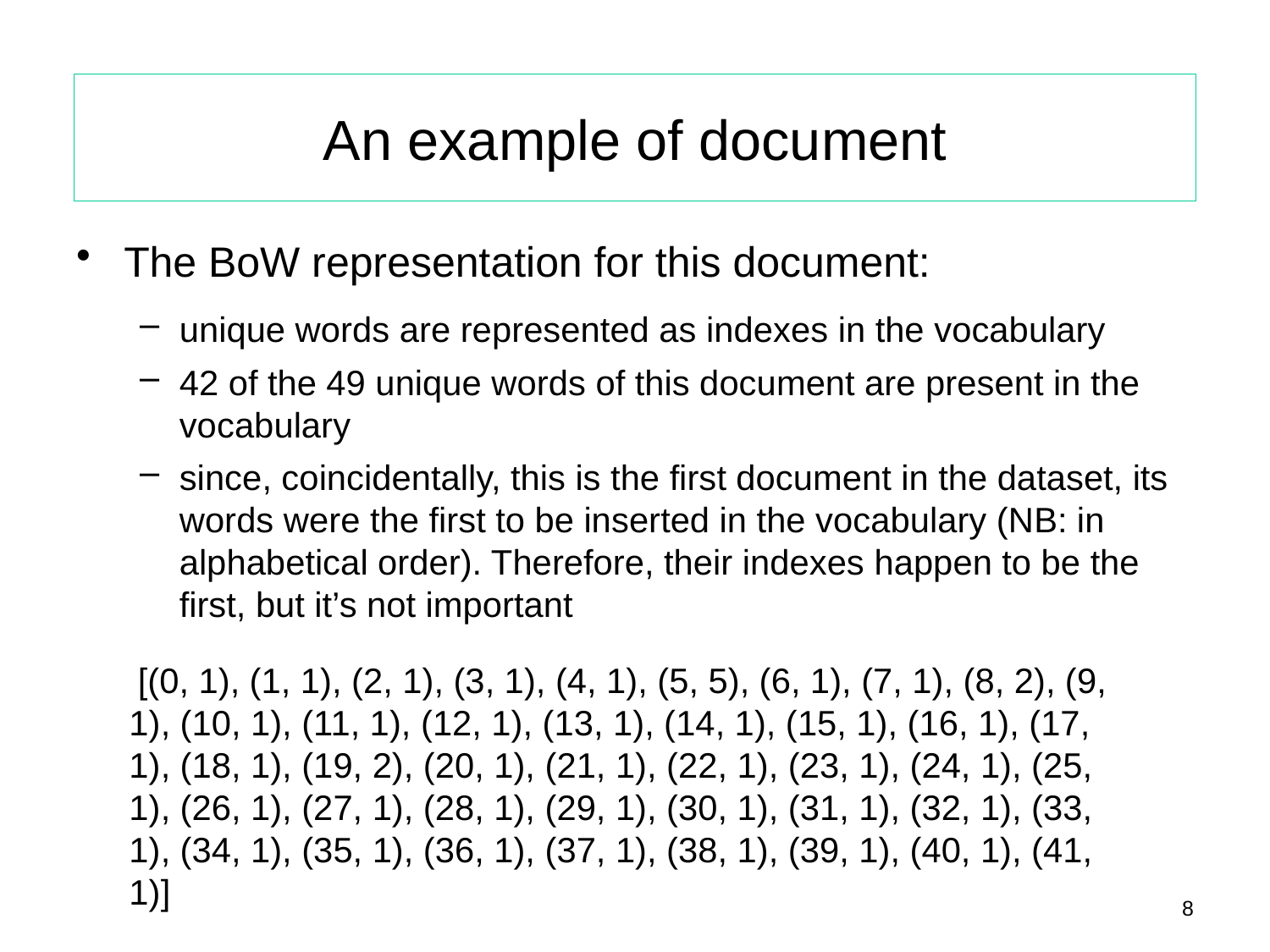

# An example of document
The BoW representation for this document:
unique words are represented as indexes in the vocabulary
42 of the 49 unique words of this document are present in the vocabulary
since, coincidentally, this is the first document in the dataset, its words were the first to be inserted in the vocabulary (NB: in alphabetical order). Therefore, their indexes happen to be the first, but it’s not important
 [(0, 1), (1, 1), (2, 1), (3, 1), (4, 1), (5, 5), (6, 1), (7, 1), (8, 2), (9, 1), (10, 1), (11, 1), (12, 1), (13, 1), (14, 1), (15, 1), (16, 1), (17, 1), (18, 1), (19, 2), (20, 1), (21, 1), (22, 1), (23, 1), (24, 1), (25, 1), (26, 1), (27, 1), (28, 1), (29, 1), (30, 1), (31, 1), (32, 1), (33, 1), (34, 1), (35, 1), (36, 1), (37, 1), (38, 1), (39, 1), (40, 1), (41, 1)]
8